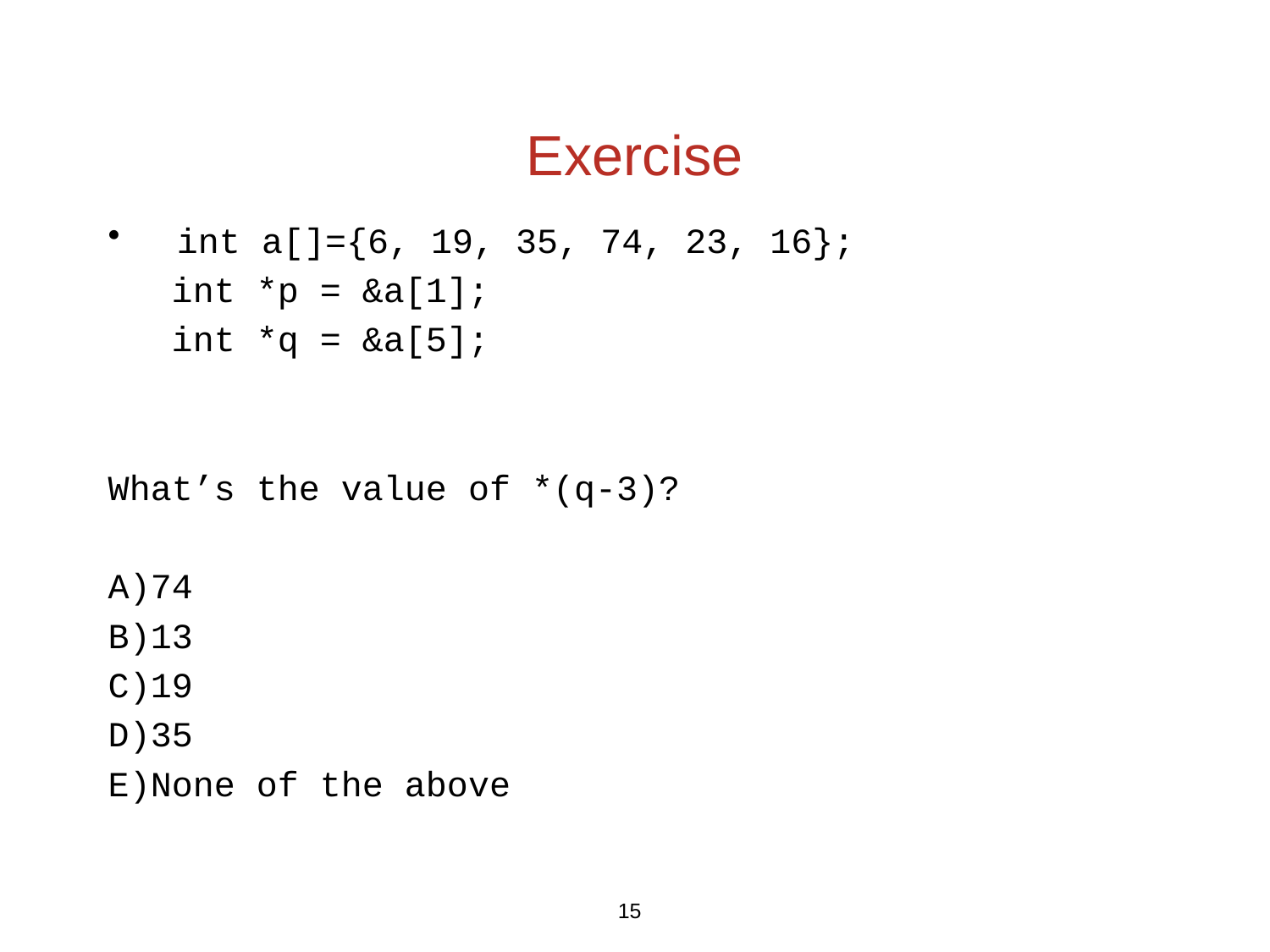

# Exercise
 int a[]={6, 19, 35, 74, 23, 16};
   int *p = &a[1];
   int *q = &a[5];

What’s the value of *(q-3)?

A)74
B)13
C)19
D)35
E)None of the above

15